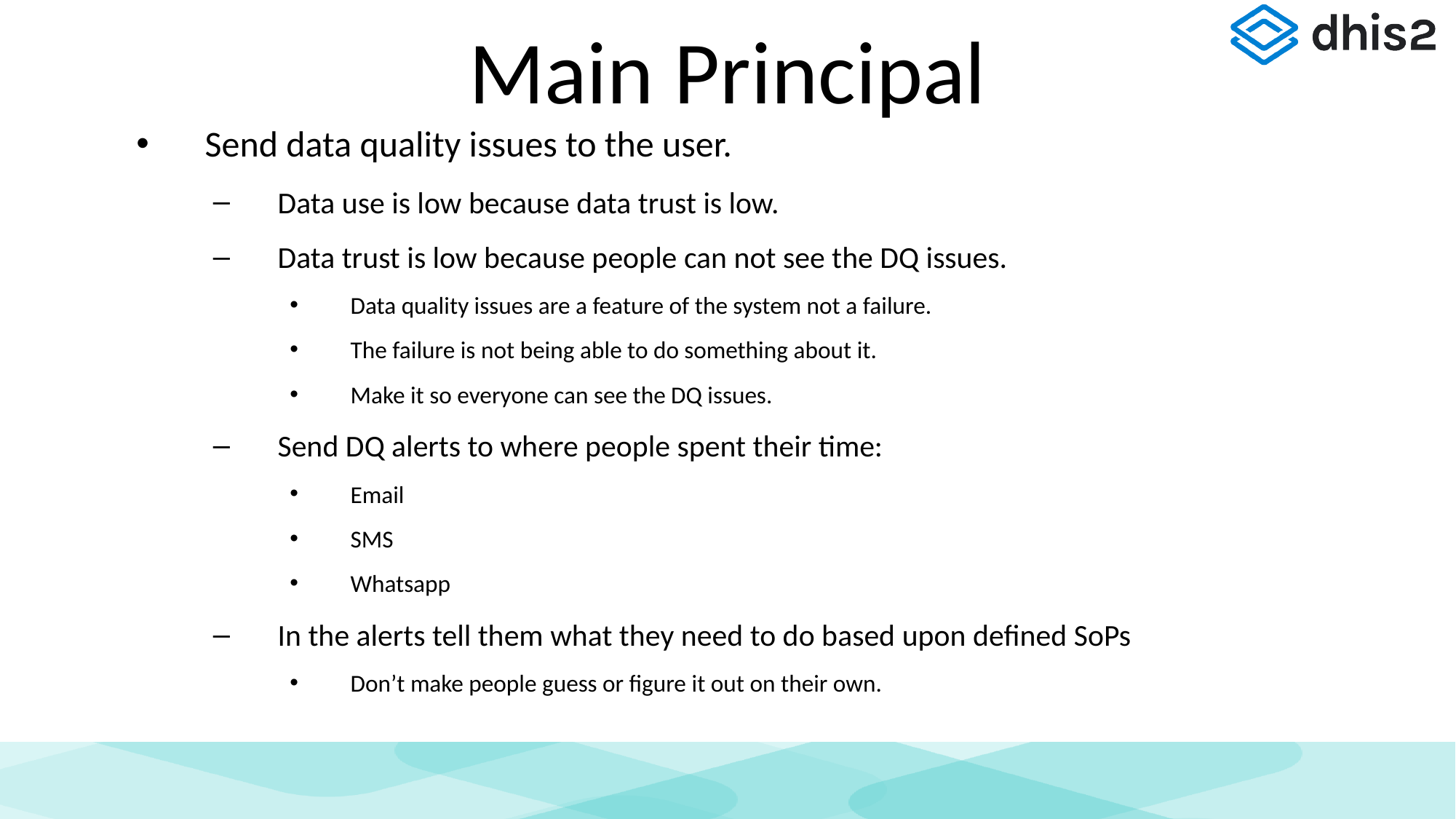

# Main Principal
Send data quality issues to the user.
Data use is low because data trust is low.
Data trust is low because people can not see the DQ issues.
Data quality issues are a feature of the system not a failure.
The failure is not being able to do something about it.
Make it so everyone can see the DQ issues.
Send DQ alerts to where people spent their time:
Email
SMS
Whatsapp
In the alerts tell them what they need to do based upon defined SoPs
Don’t make people guess or figure it out on their own.